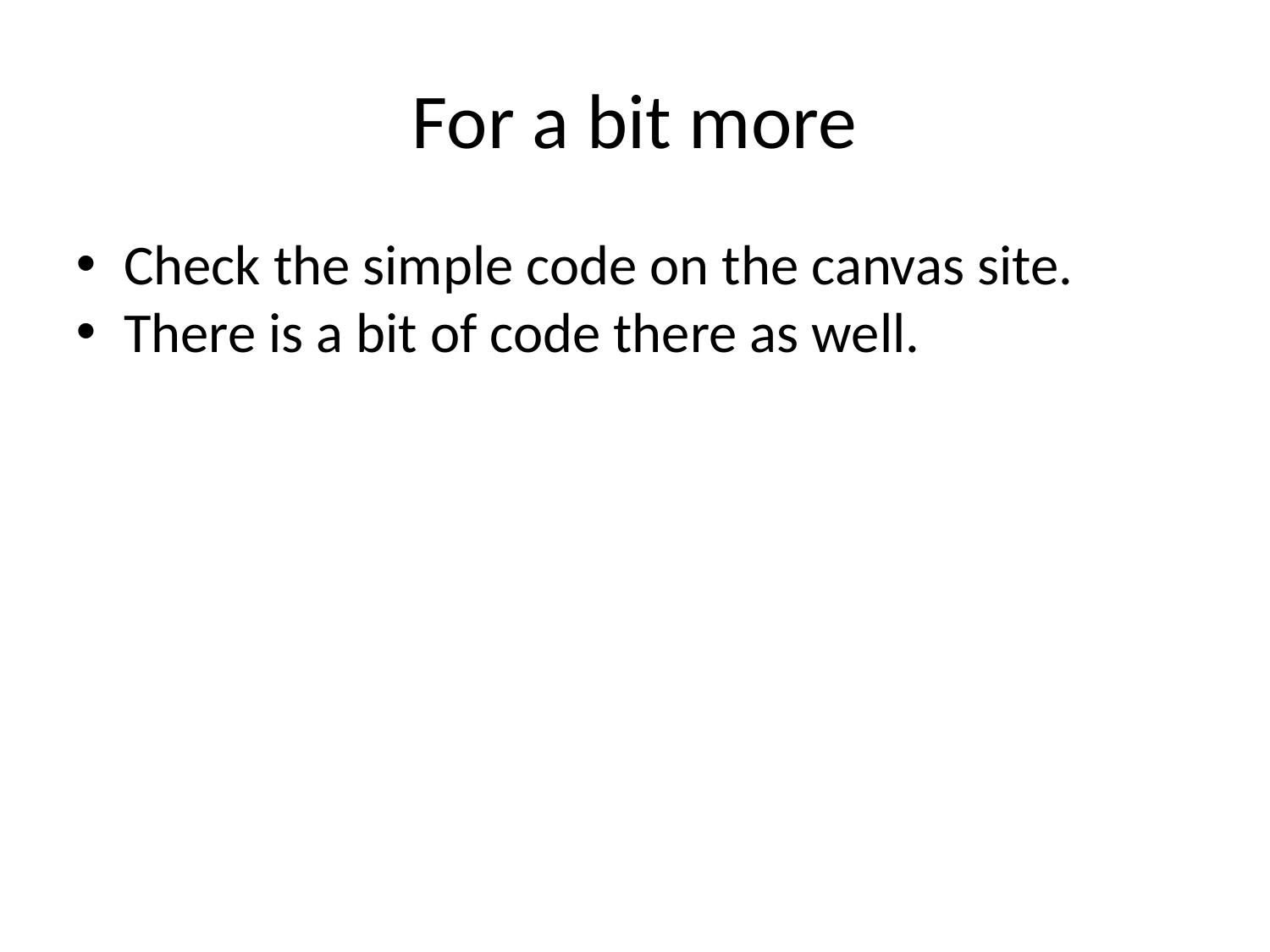

For a bit more
Check the simple code on the canvas site.
There is a bit of code there as well.